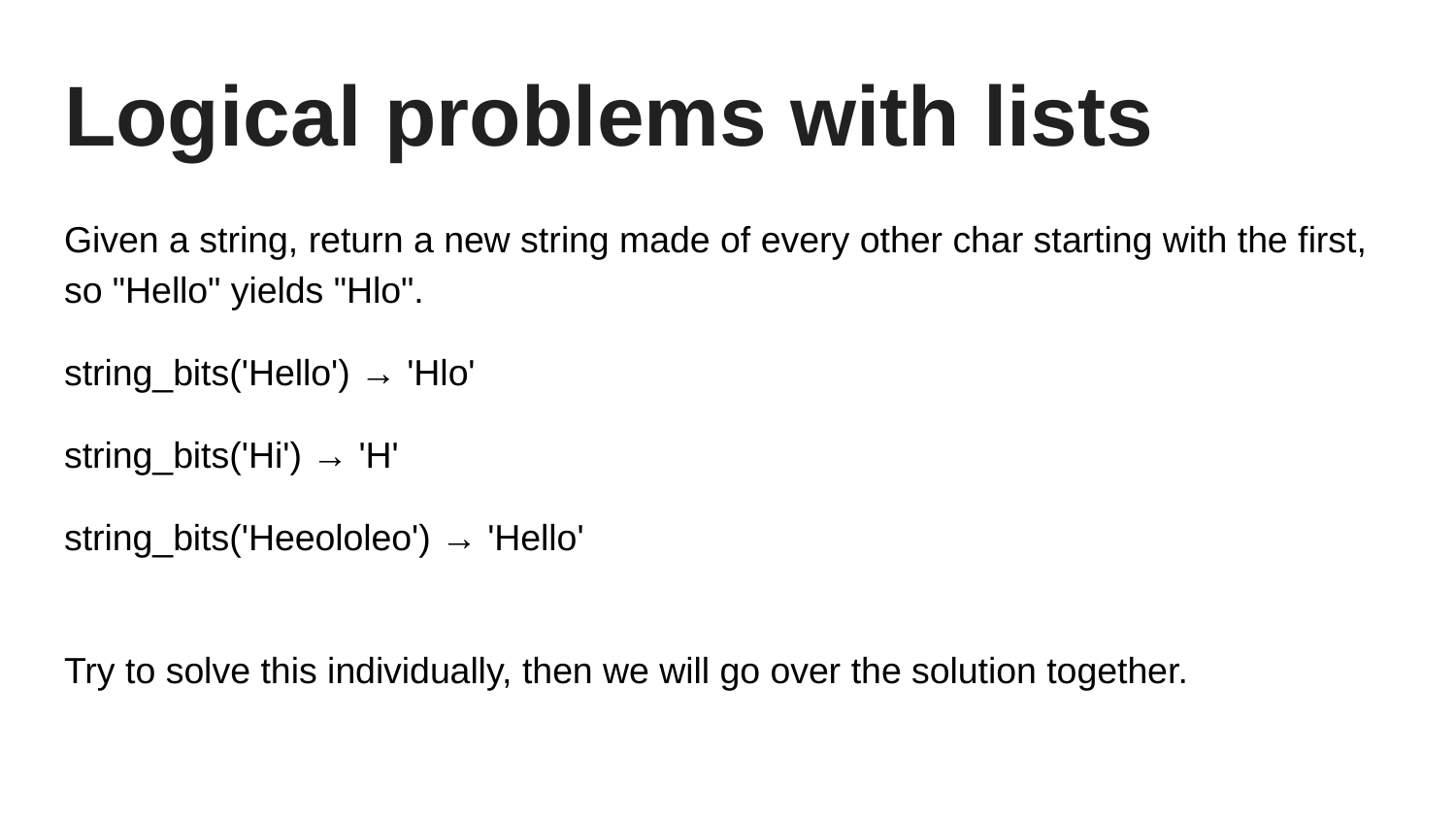

# Logical problems with lists
Given a string, return a new string made of every other char starting with the first, so "Hello" yields "Hlo".
string_bits('Hello') → 'Hlo'
string_bits('Hi') → 'H'
string_bits('Heeololeo') → 'Hello'
Try to solve this individually, then we will go over the solution together.